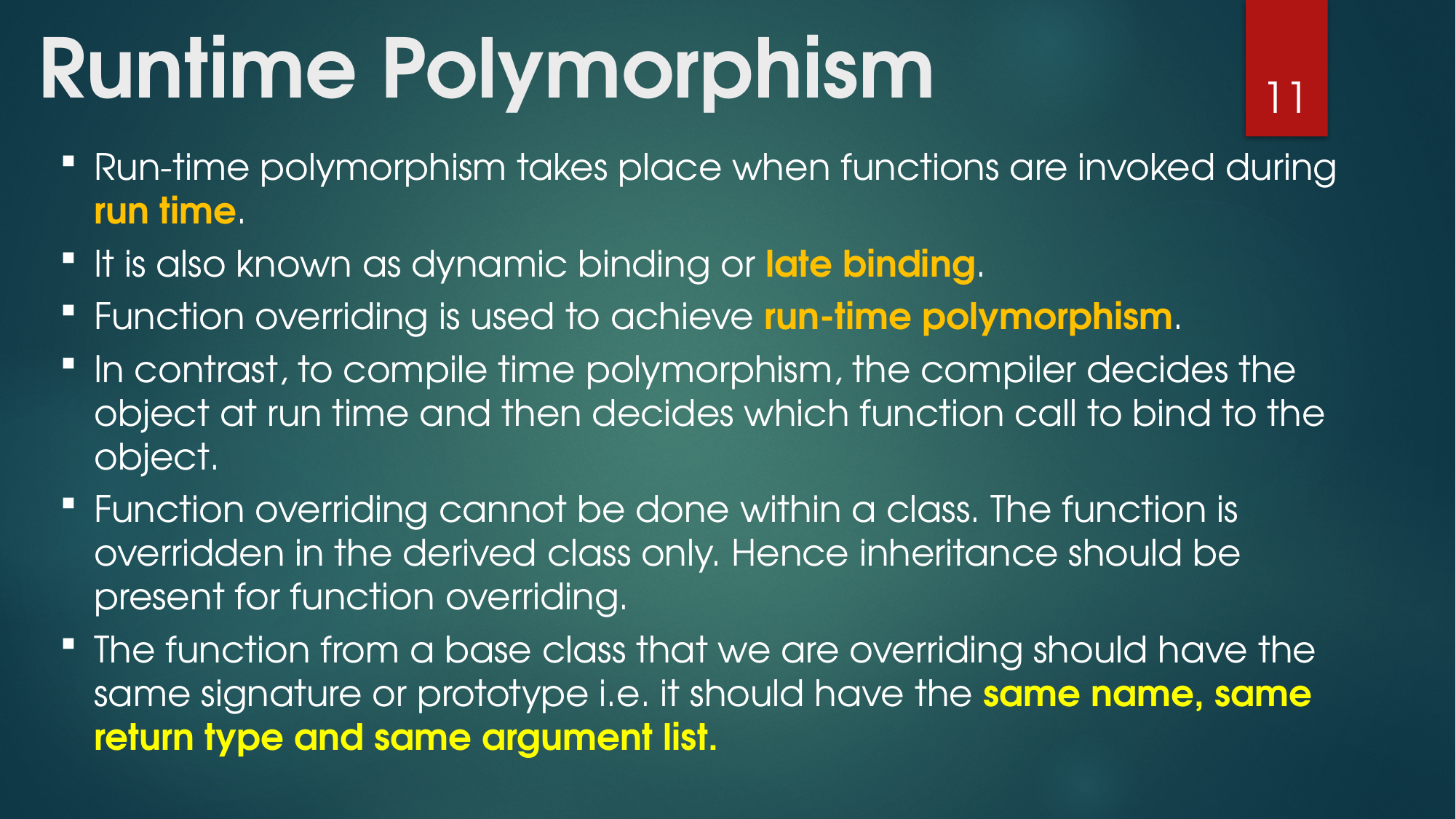

# Runtime Polymorphism
11
Run-time polymorphism takes place when functions are invoked during run time.
It is also known as dynamic binding or late binding.
Function overriding is used to achieve run-time polymorphism.
In contrast, to compile time polymorphism, the compiler decides the object at run time and then decides which function call to bind to the object.
Function overriding cannot be done within a class. The function is overridden in the derived class only. Hence inheritance should be present for function overriding.
The function from a base class that we are overriding should have the same signature or prototype i.e. it should have the same name, same return type and same argument list.